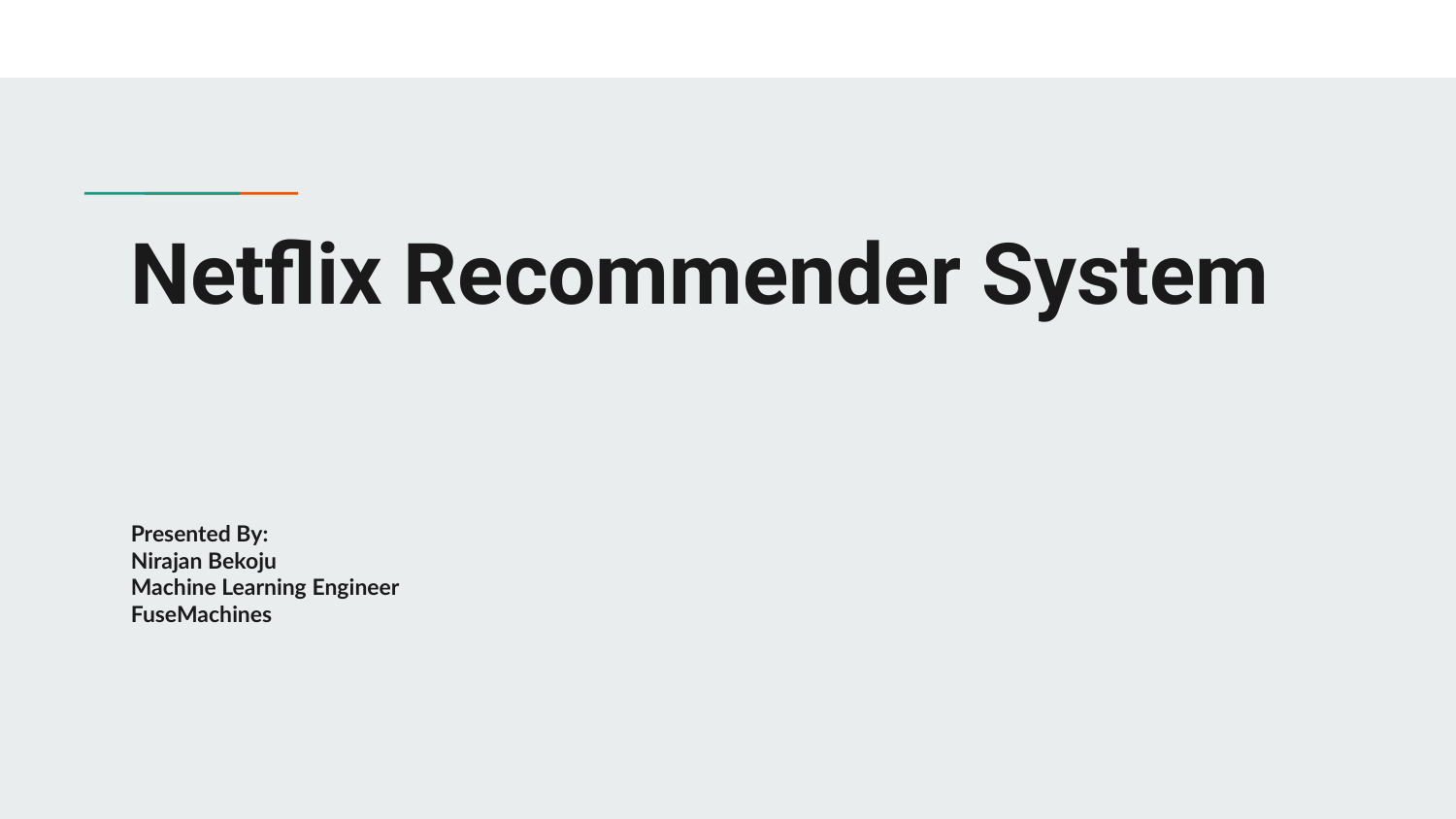

# Netflix Recommender System
Presented By:
Nirajan Bekoju
Machine Learning Engineer
FuseMachines